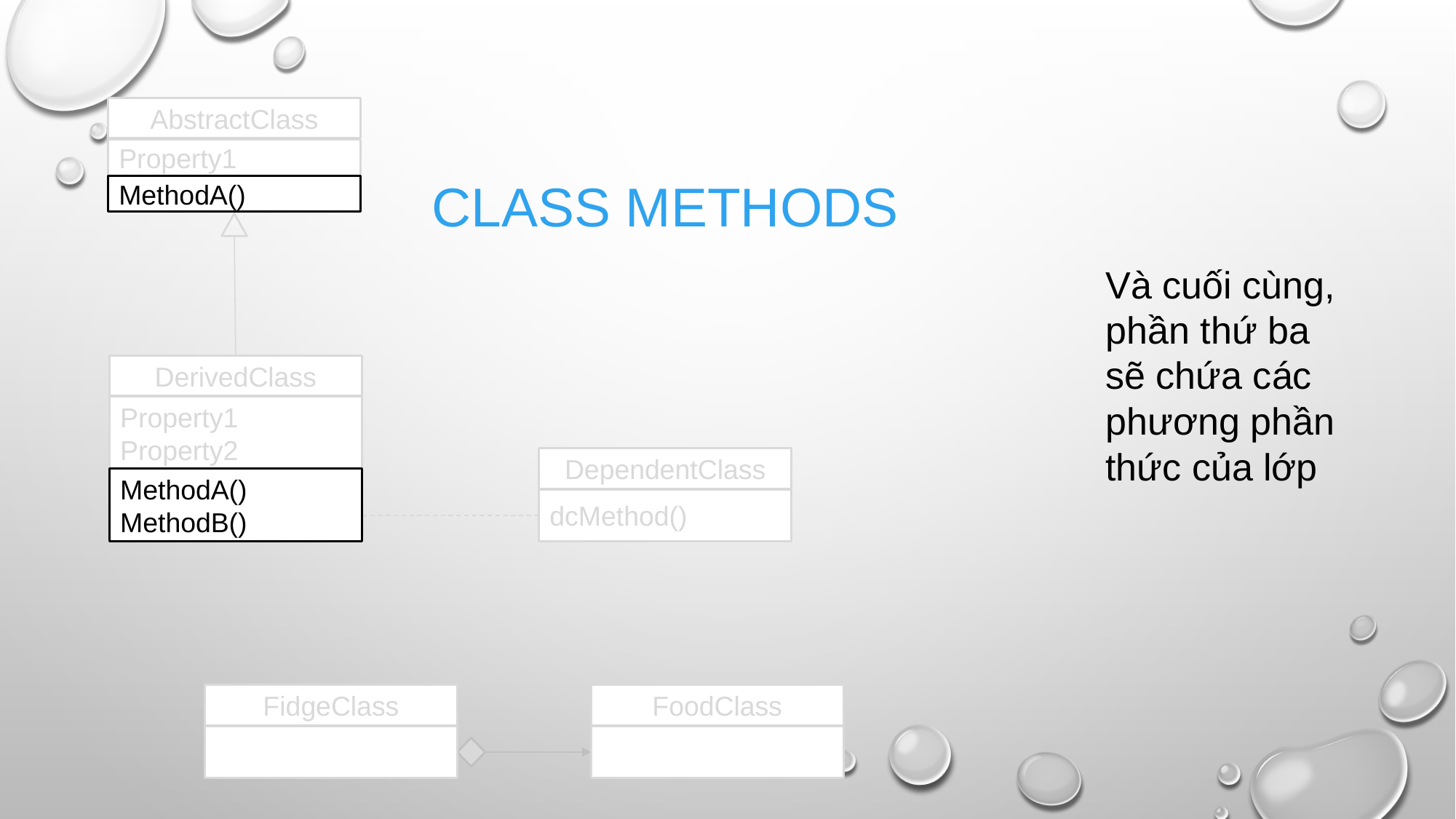

AbstractClass
# Class Methods
Property1
MethodA()

Và cuối cùng, phần thứ ba sẽ chứa các phương phần thức của lớp
DerivedClass
Property1
Property2
DependentClass
MethodA()
MethodB()
dcMethod()
FidgeClass
FoodClass